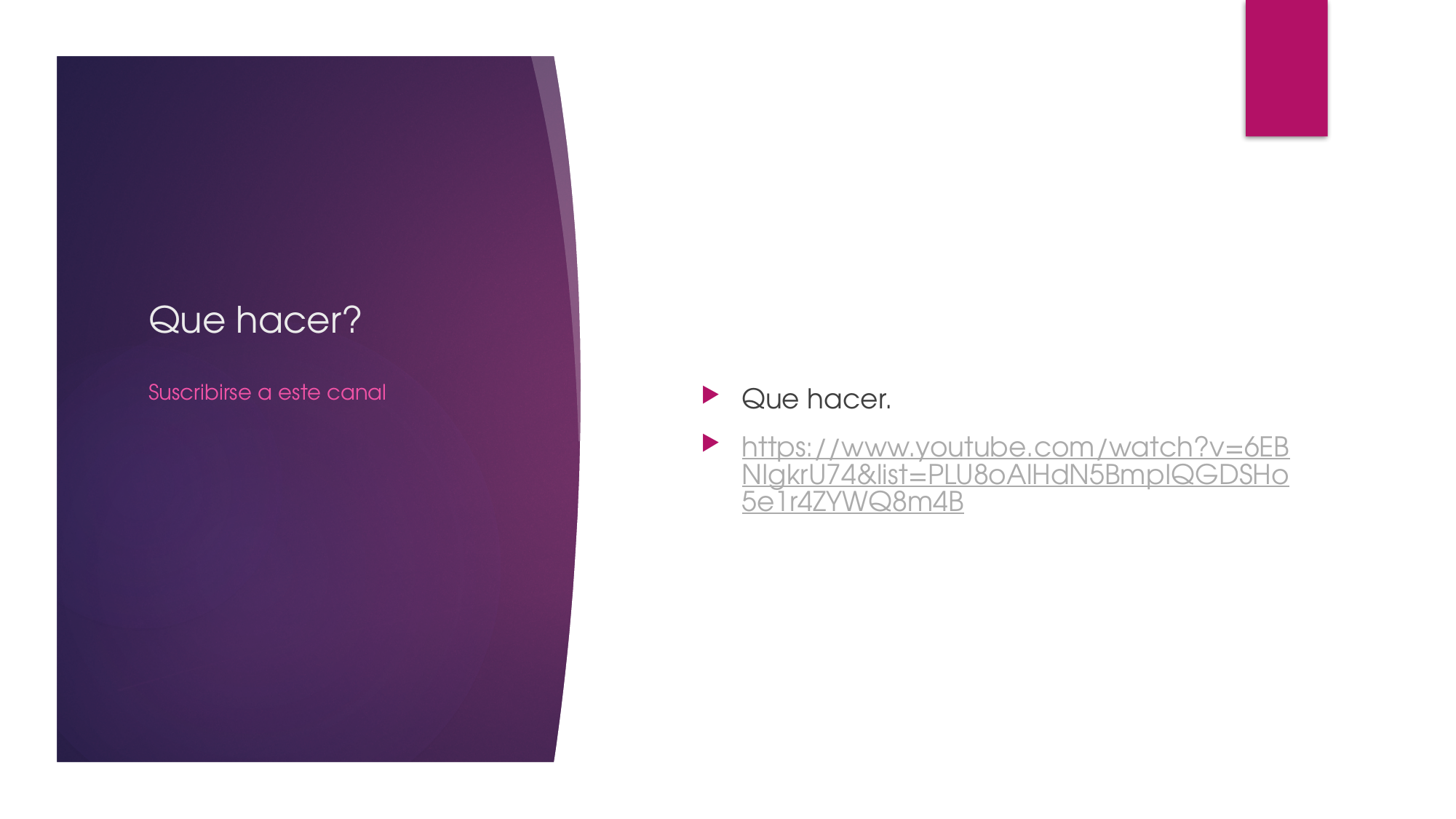

# Que hacer?
Que hacer.
https://www.youtube.com/watch?v=6EBNIgkrU74&list=PLU8oAlHdN5BmpIQGDSHo5e1r4ZYWQ8m4B

Suscribirse a este canal